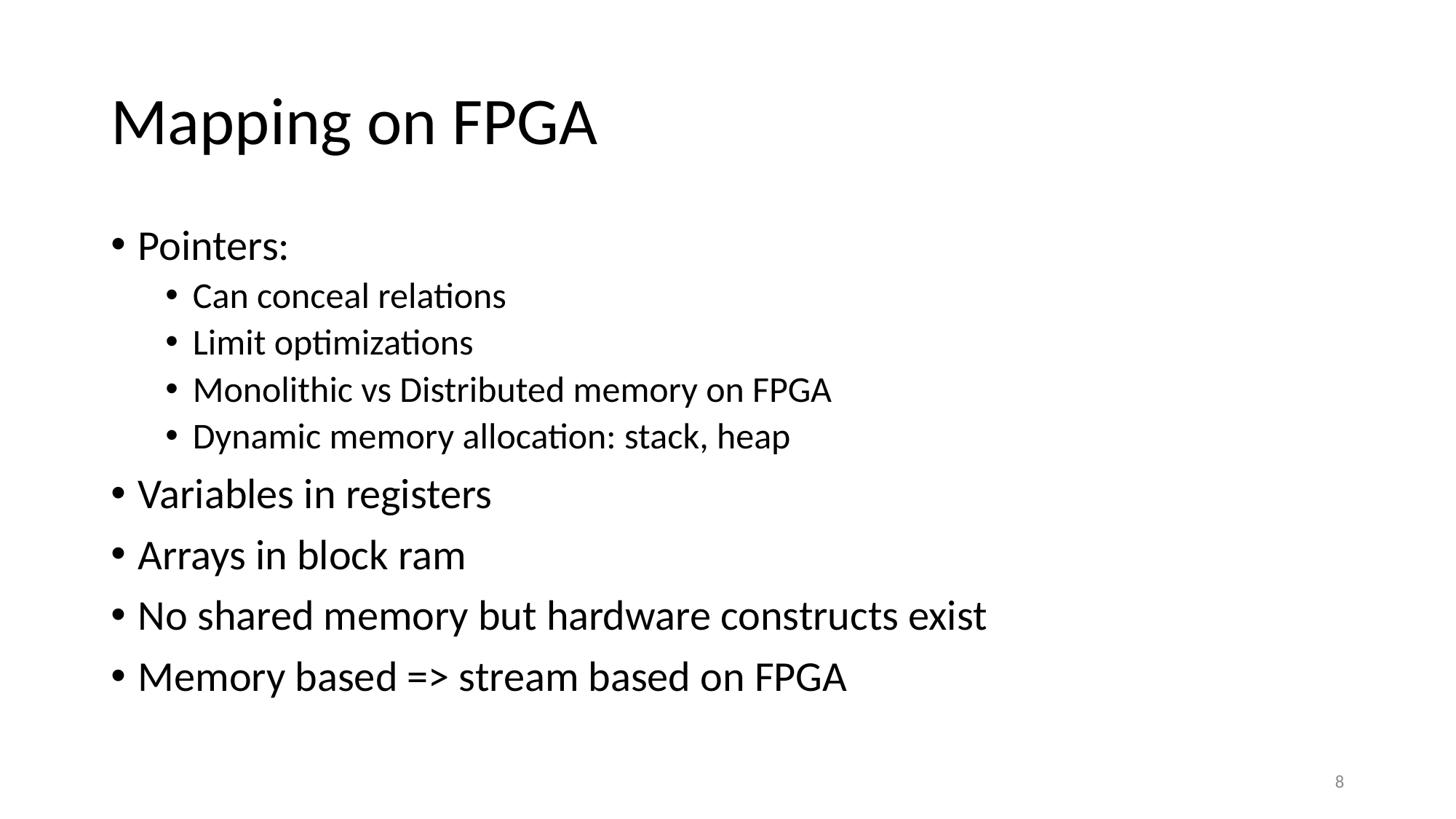

# Mapping on FPGA
Pointers:
Can conceal relations
Limit optimizations
Monolithic vs Distributed memory on FPGA
Dynamic memory allocation: stack, heap
Variables in registers
Arrays in block ram
No shared memory but hardware constructs exist
Memory based => stream based on FPGA
8